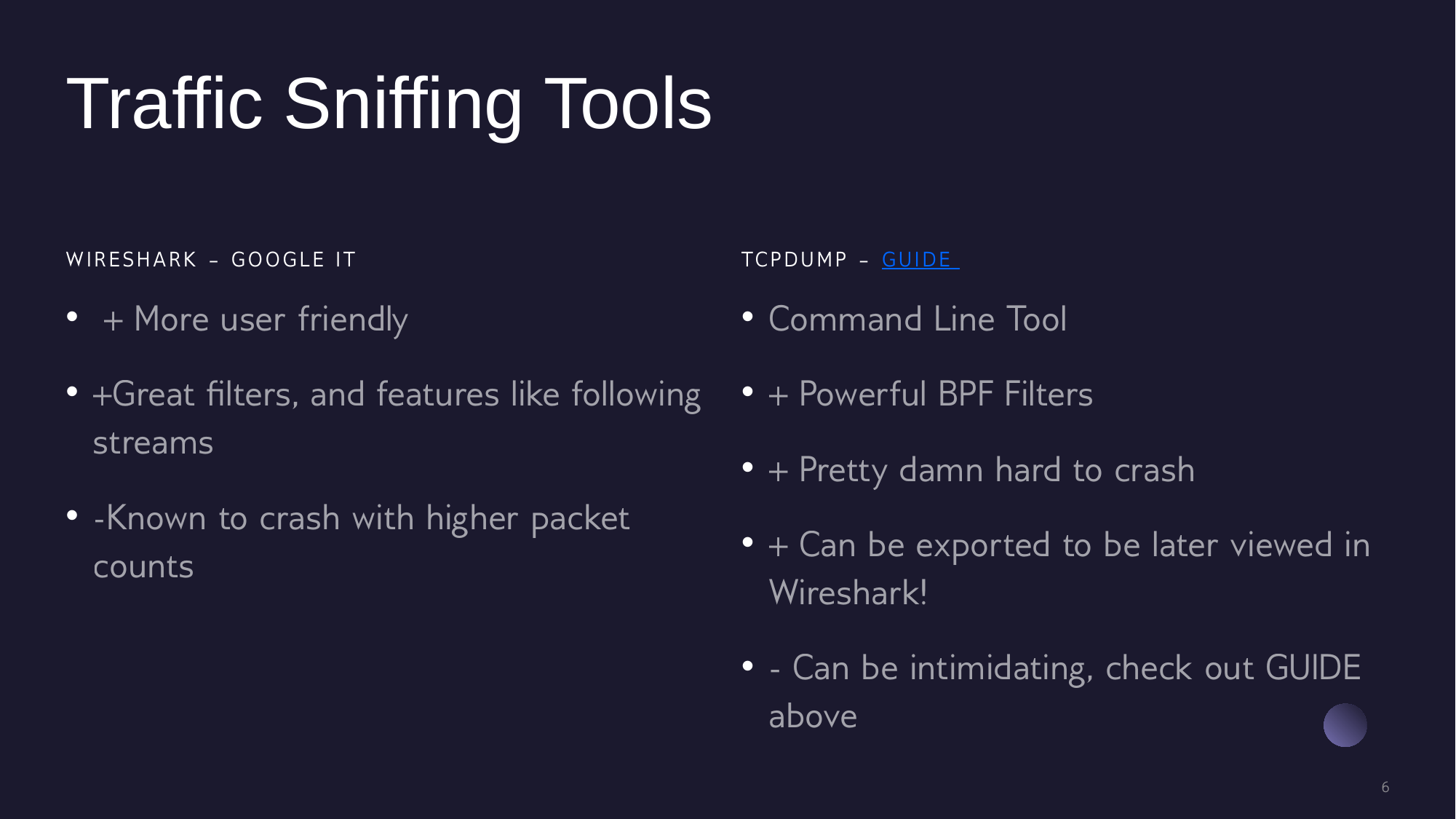

# Traffic Sniffing Tools
WireShark – Google it
TCPDump – Guide
 + More user friendly
+Great filters, and features like following streams
-Known to crash with higher packet counts
Command Line Tool
+ Powerful BPF Filters
+ Pretty damn hard to crash
+ Can be exported to be later viewed in Wireshark!
- Can be intimidating, check out GUIDE above

6